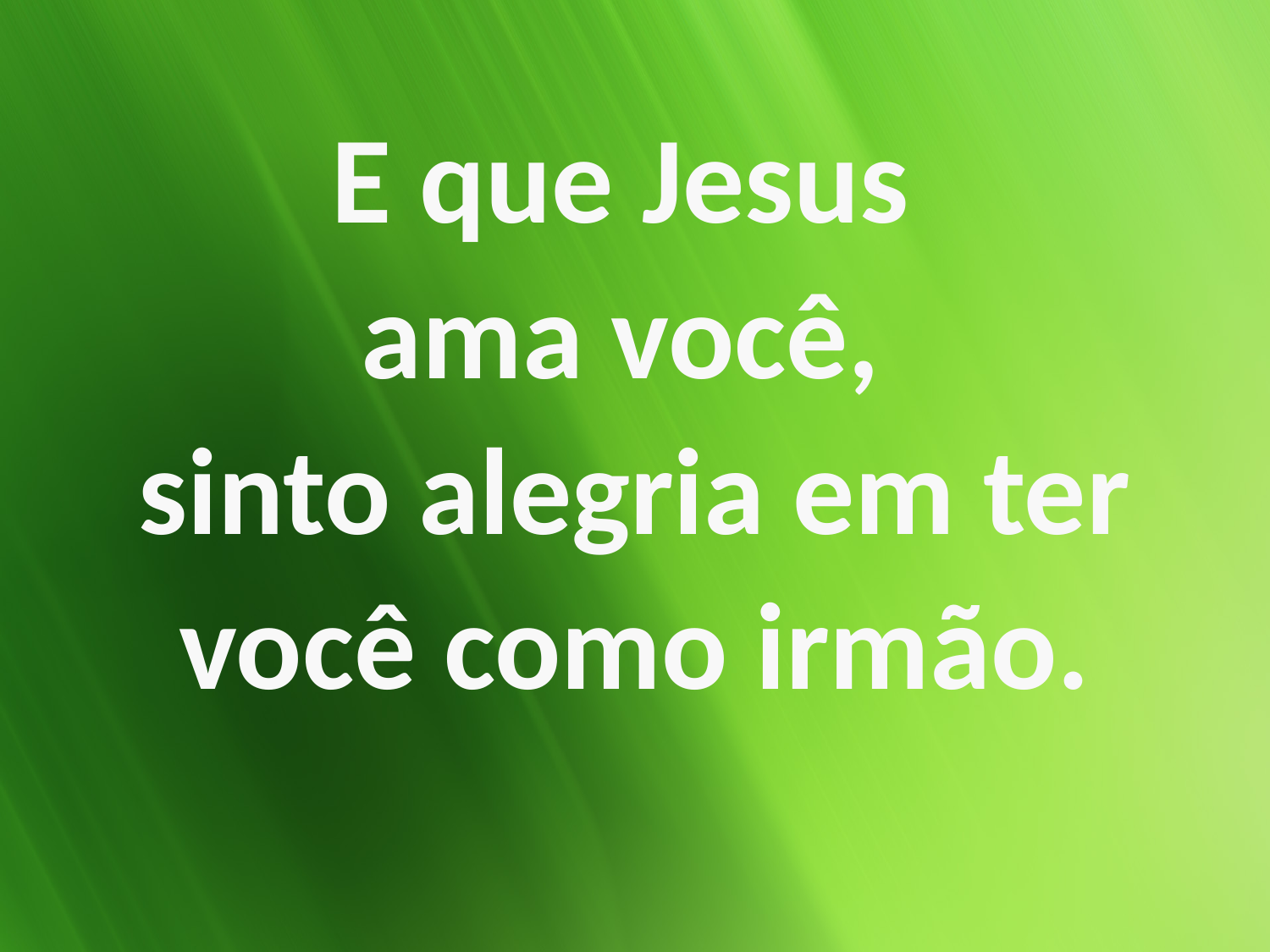

E que Jesus
ama você,
sinto alegria em ter você como irmão.